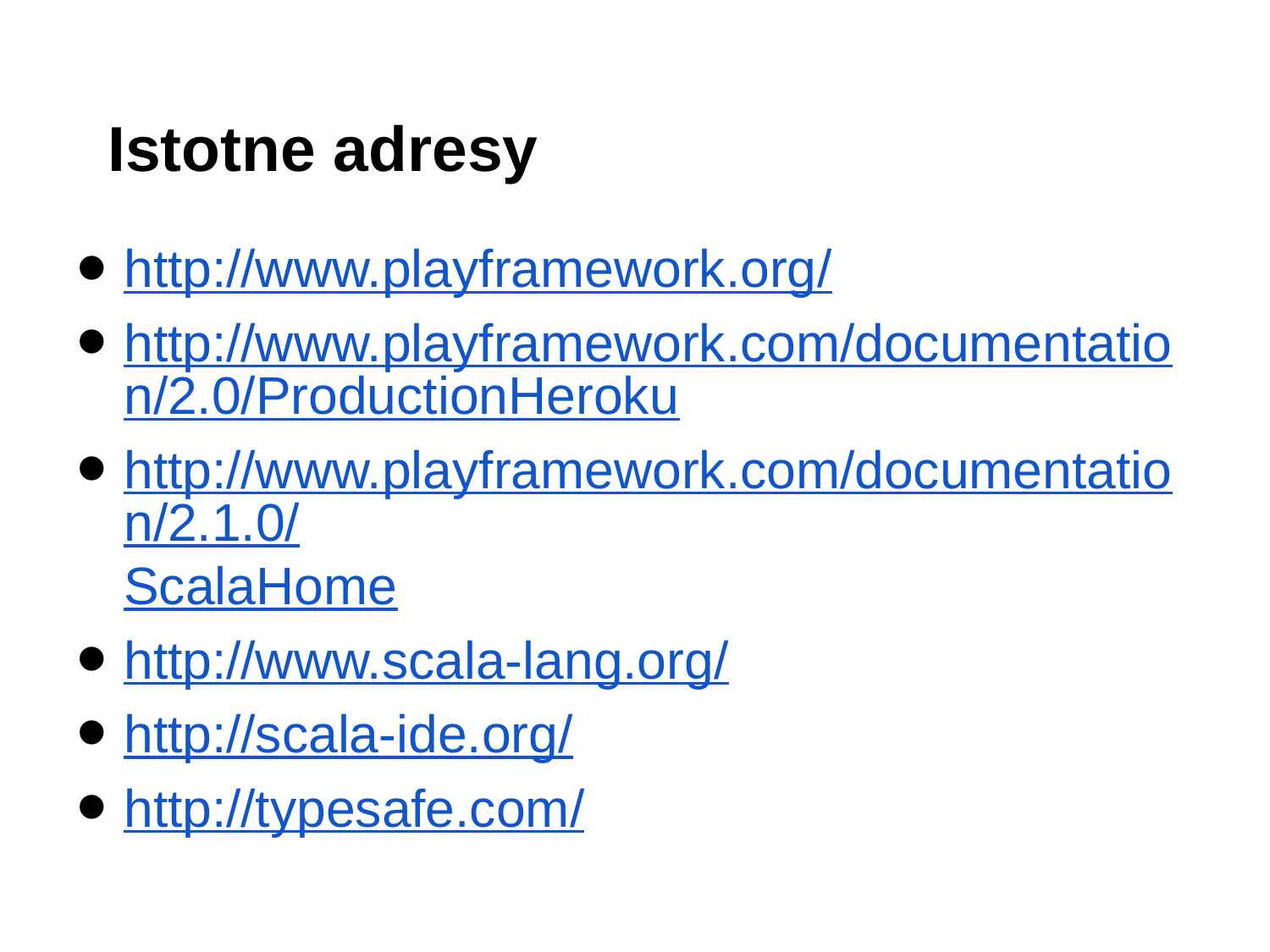

# Istotne adresy
http://www.playframework.org/
http://www.playframework.com/documentation/2.0/ProductionHeroku
http://www.playframework.com/documentation/2.1.0/ScalaHome
http://www.scala-lang.org/
http://scala-ide.org/
http://typesafe.com/